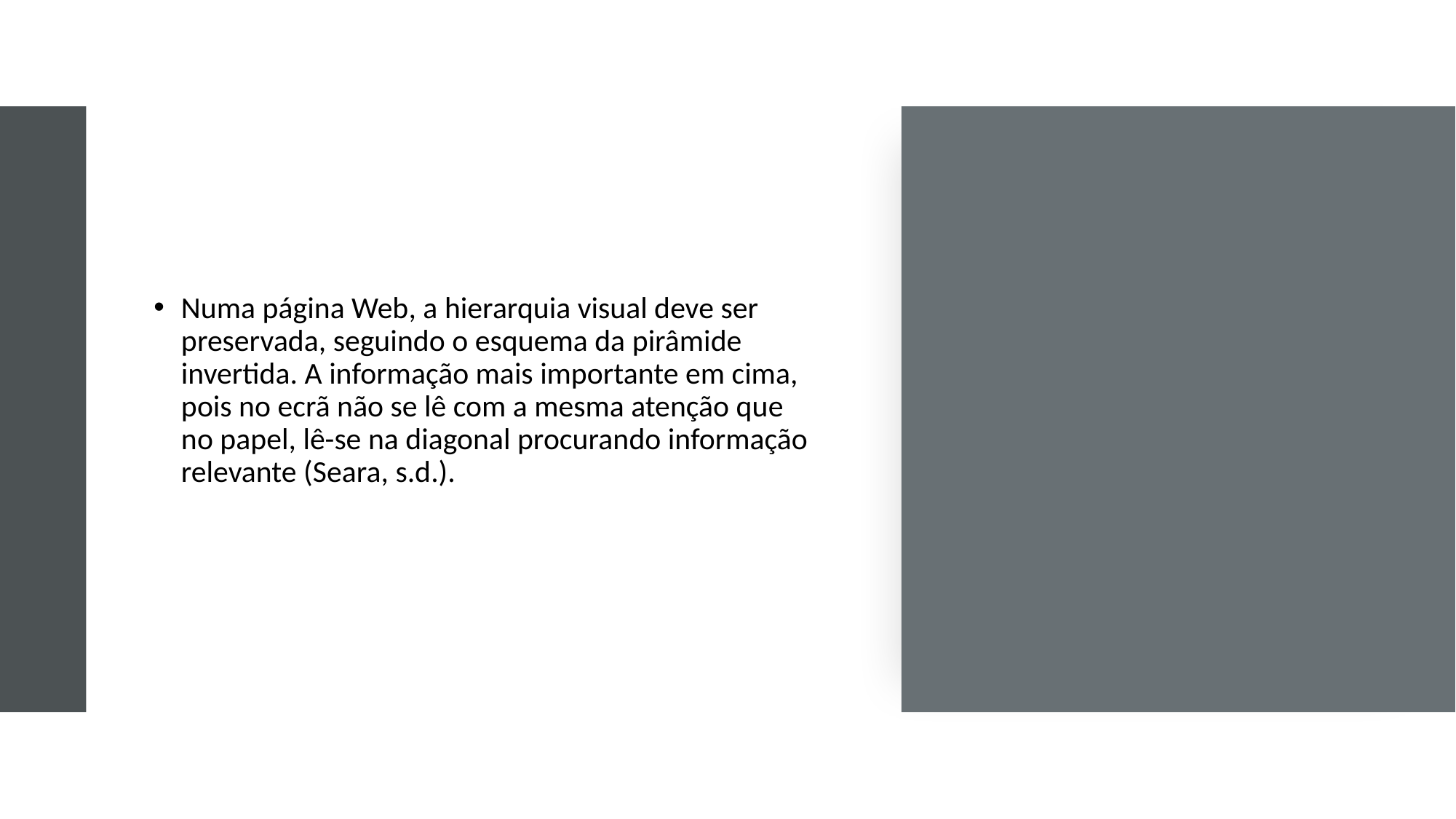

Numa página Web, a hierarquia visual deve ser preservada, seguindo o esquema da pirâmide invertida. A informação mais importante em cima, pois no ecrã não se lê com a mesma atenção que no papel, lê-se na diagonal procurando informação relevante (Seara, s.d.).